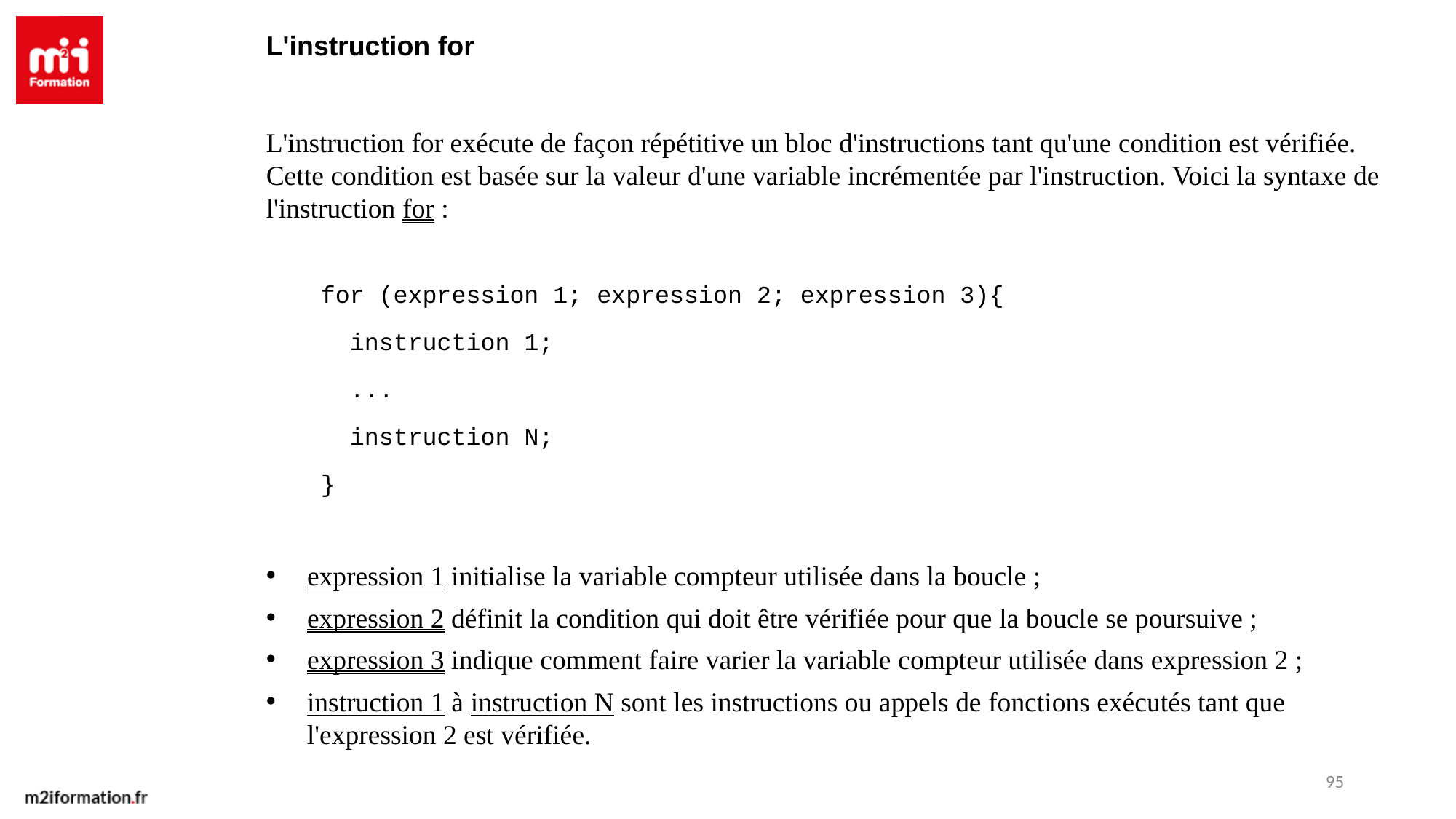

L'instruction for

L'instruction for exécute de façon répétitive un bloc d'instructions tant qu'une condition est vérifiée. Cette condition est basée sur la valeur d'une variable incrémentée par l'instruction. Voici la syntaxe de l'instruction for :

for (expression 1; expression 2; expression 3){
  instruction 1;
  ...
  instruction N;
}

expression 1 initialise la variable compteur utilisée dans la boucle ;
expression 2 définit la condition qui doit être vérifiée pour que la boucle se poursuive ;
expression 3 indique comment faire varier la variable compteur utilisée dans expression 2 ;
instruction 1 à instruction N sont les instructions ou appels de fonctions exécutés tant que l'expression 2 est vérifiée.
95